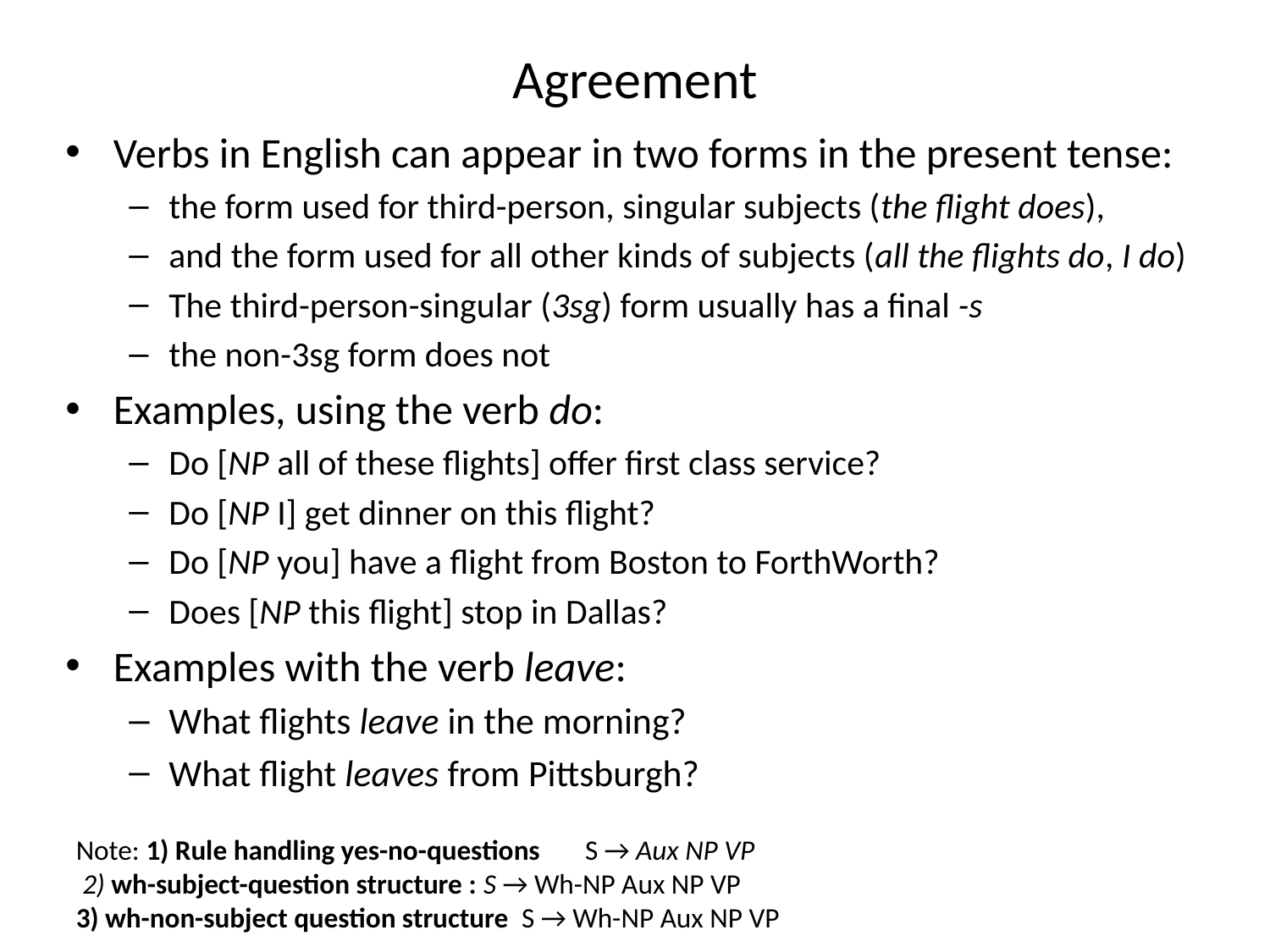

# Agreement
Verbs in English can appear in two forms in the present tense:
the form used for third-person, singular subjects (the flight does),
and the form used for all other kinds of subjects (all the flights do, I do)
The third-person-singular (3sg) form usually has a final -s
the non-3sg form does not
Examples, using the verb do:
Do [NP all of these flights] offer first class service?
Do [NP I] get dinner on this flight?
Do [NP you] have a flight from Boston to ForthWorth?
Does [NP this flight] stop in Dallas?
Examples with the verb leave:
What flights leave in the morning?
What flight leaves from Pittsburgh?
Note: 1) Rule handling yes-no-questions       S → Aux NP VP
 2) wh-subject-question structure : S → Wh-NP Aux NP VP
3) wh-non-subject question structure  S → Wh-NP Aux NP VP